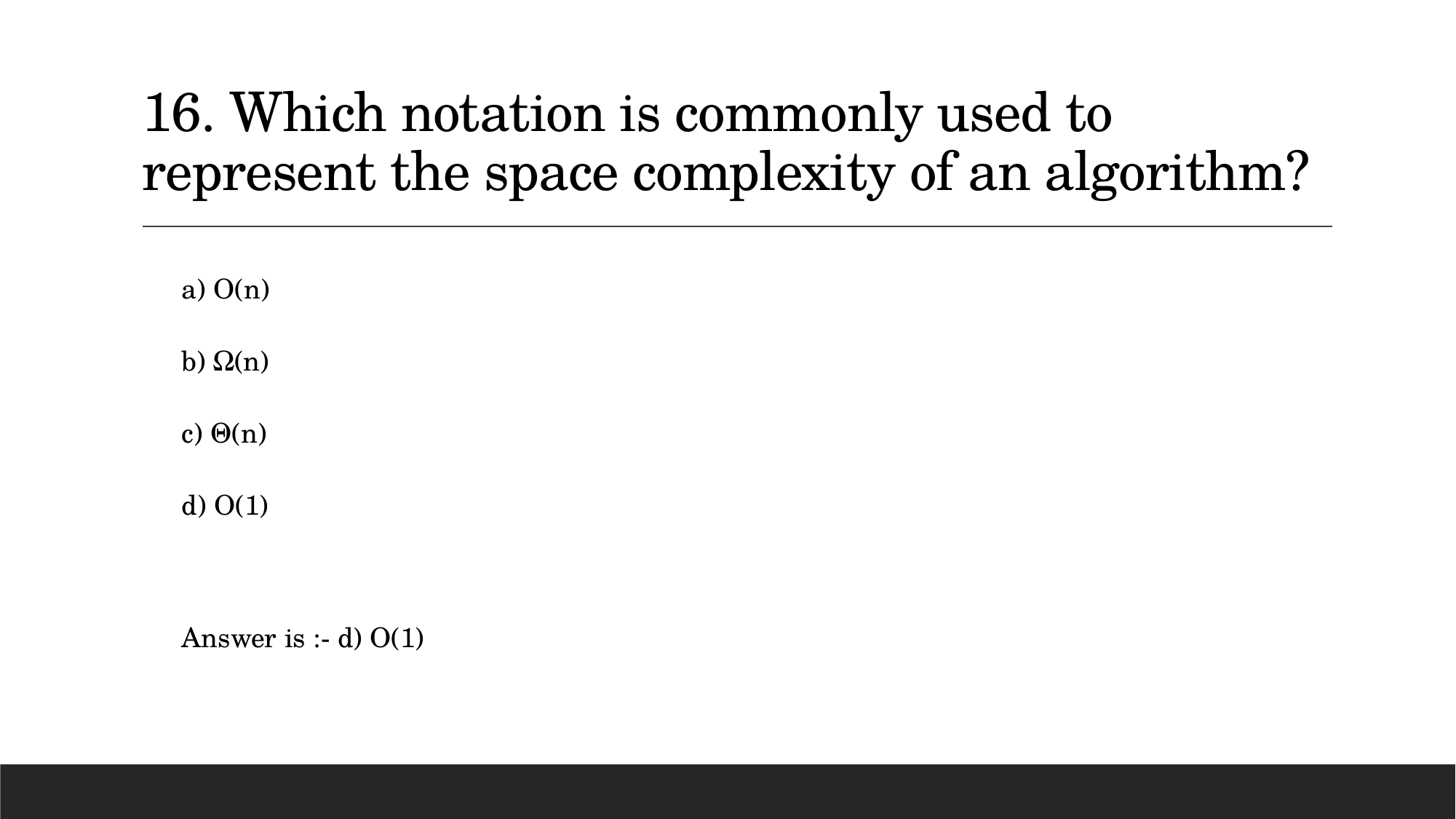

# 16. Which notation is commonly used to represent the space complexity of an algorithm?
a) O(n)

b) Ω(n)

c) Θ(n)

d) O(1)
Answer is :- d) O(1)